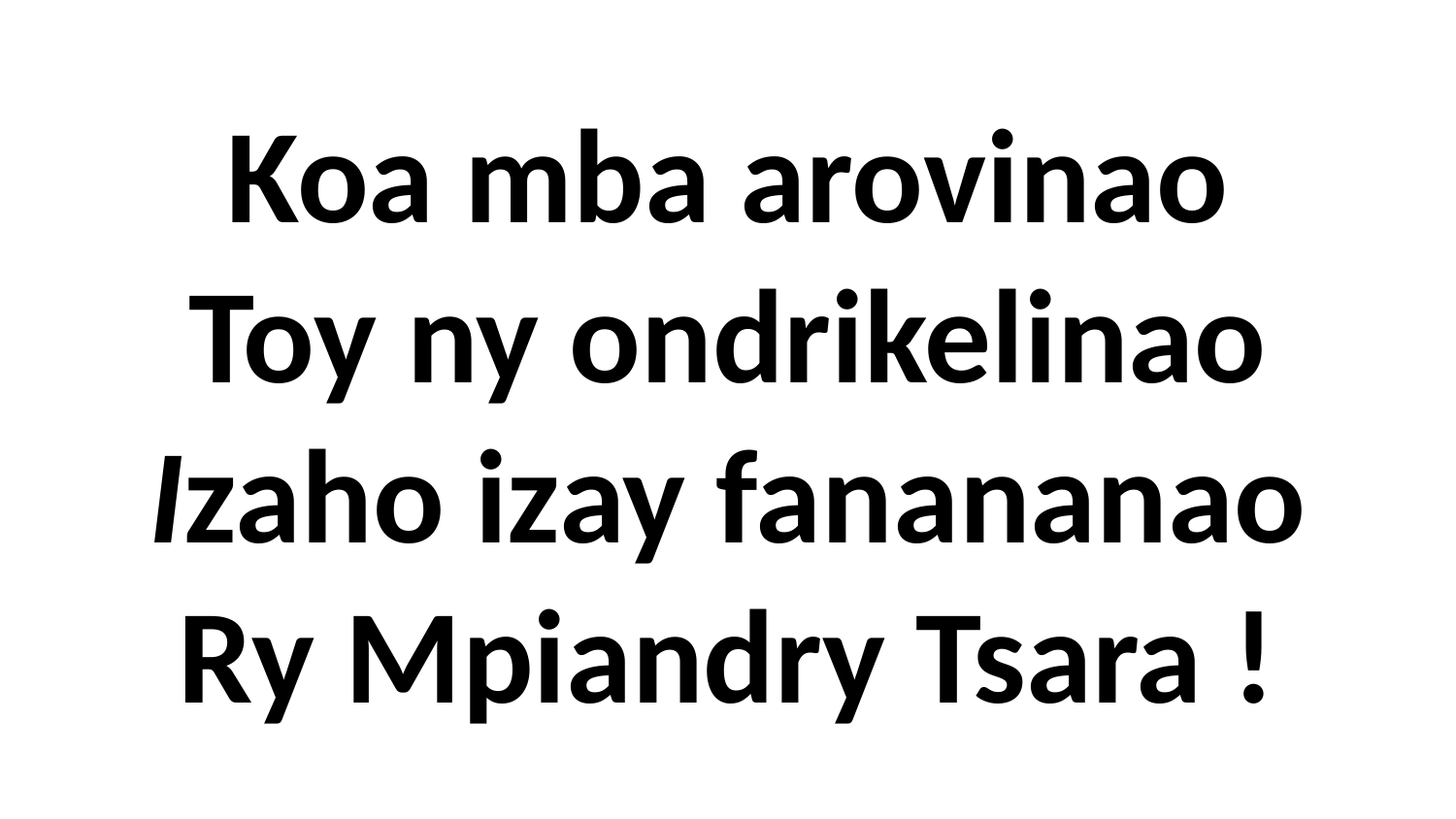

# Koa mba arovinao Toy ny ondrikelinao Izaho izay fanananao Ry Mpiandry Tsara !